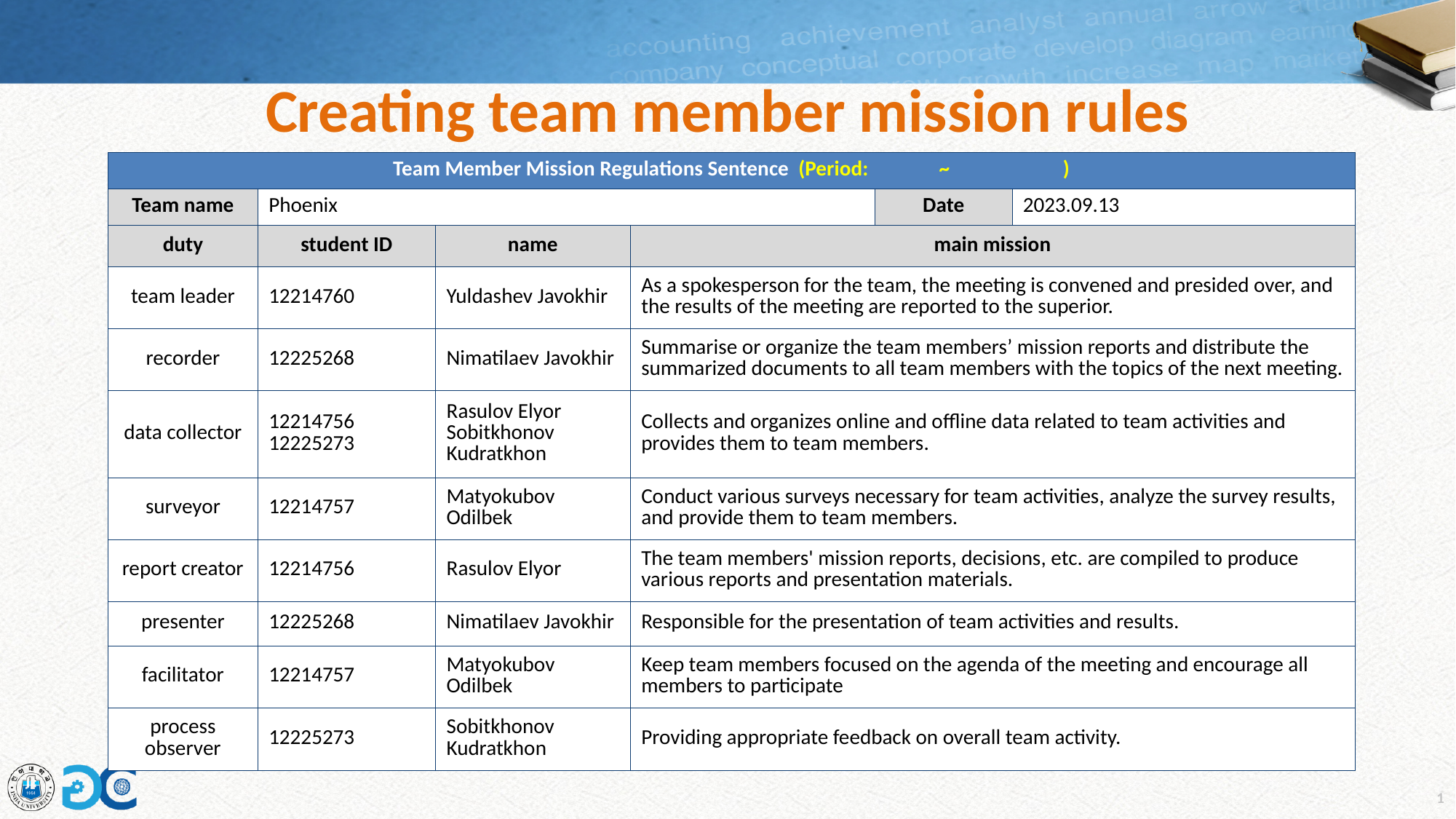

Team Activity-1
Creating team member mission rules
| Team Member Mission Regulations Sentence (Period: ~ ) |  |  |  |  |  |
| --- | --- | --- | --- | --- | --- |
| Team name | Phoenix |  |  | Date | 2023.09.13 |
| duty | student ID | name | main mission |  |  |
| team leader | 12214760 | Yuldashev Javokhir | As a spokesperson for the team, the meeting is convened and presided over, and the results of the meeting are reported to the superior. |  |  |
| recorder | 12225268 | Nimatilaev Javokhir | Summarise or organize the team members’ mission reports and distribute the summarized documents to all team members with the topics of the next meeting. |  |  |
| data collector | 12214756 12225273 | Rasulov Elyor Sobitkhonov Kudratkhon | Collects and organizes online and offline data related to team activities and provides them to team members. |  |  |
| surveyor | 12214757 | Matyokubov Odilbek | Conduct various surveys necessary for team activities, analyze the survey results, and provide them to team members. |  |  |
| report creator | 12214756 | Rasulov Elyor | The team members' mission reports, decisions, etc. are compiled to produce various reports and presentation materials. |  |  |
| presenter | 12225268 | Nimatilaev Javokhir | Responsible for the presentation of team activities and results. |  |  |
| facilitator | 12214757 | Matyokubov Odilbek | Keep team members focused on the agenda of the meeting and encourage all members to participate |  |  |
| process observer | 12225273 | Sobitkhonov Kudratkhon | Providing appropriate feedback on overall team activity. |  |  |
1